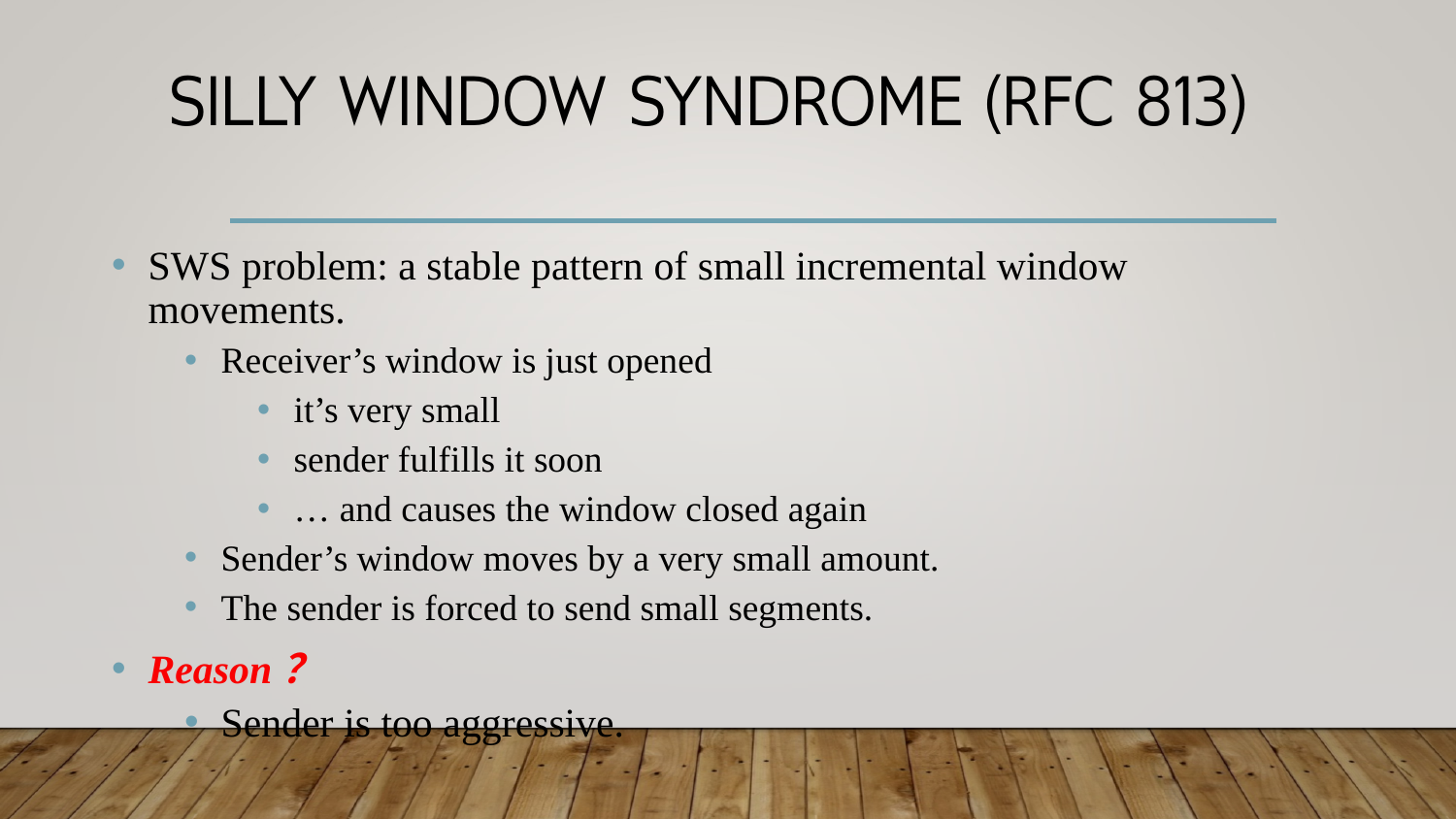

# Silly window syndrome (RFC 813)
SWS problem: a stable pattern of small incremental window movements.
Receiver’s window is just opened
it’s very small
sender fulfills it soon
… and causes the window closed again
Sender’s window moves by a very small amount.
The sender is forced to send small segments.
Reason？
Sender is too aggressive.